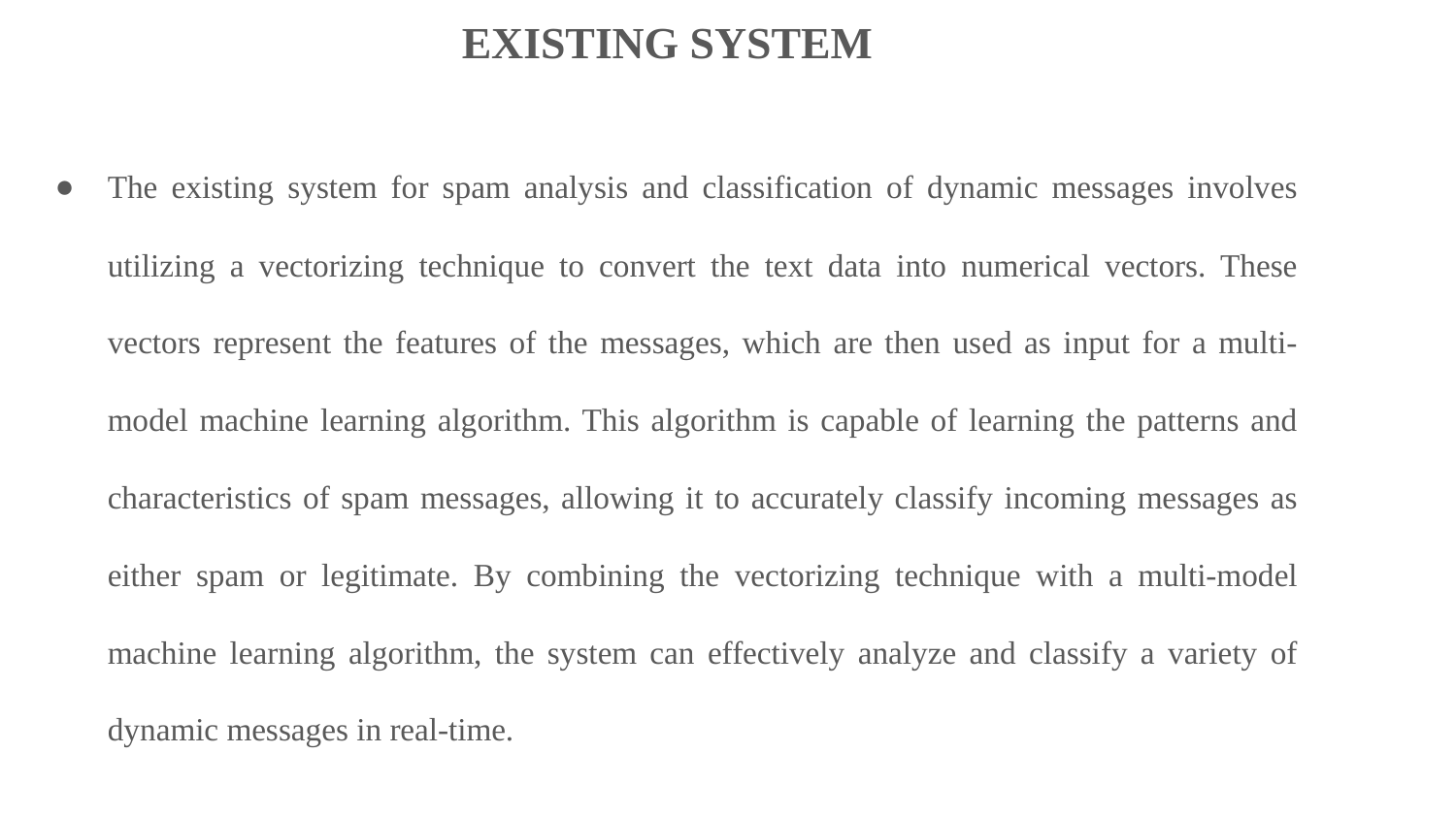

EXISTING SYSTEM
The existing system for spam analysis and classification of dynamic messages involves utilizing a vectorizing technique to convert the text data into numerical vectors. These vectors represent the features of the messages, which are then used as input for a multi-model machine learning algorithm. This algorithm is capable of learning the patterns and characteristics of spam messages, allowing it to accurately classify incoming messages as either spam or legitimate. By combining the vectorizing technique with a multi-model machine learning algorithm, the system can effectively analyze and classify a variety of dynamic messages in real-time.